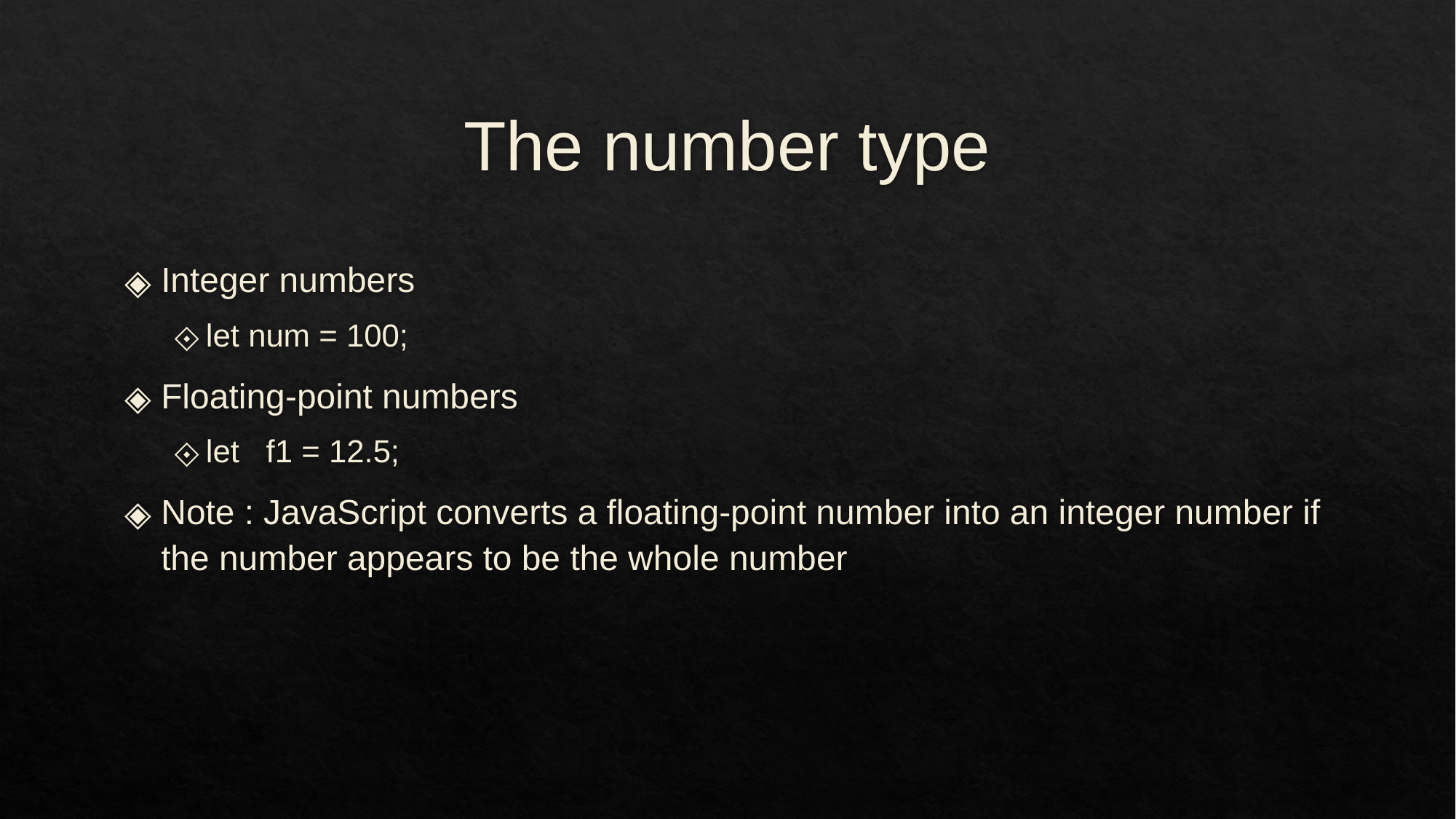

# The number type
Integer numbers
let num = 100;
Floating-point numbers
let   f1 = 12.5;
Note : JavaScript converts a floating-point number into an integer number if the number appears to be the whole number